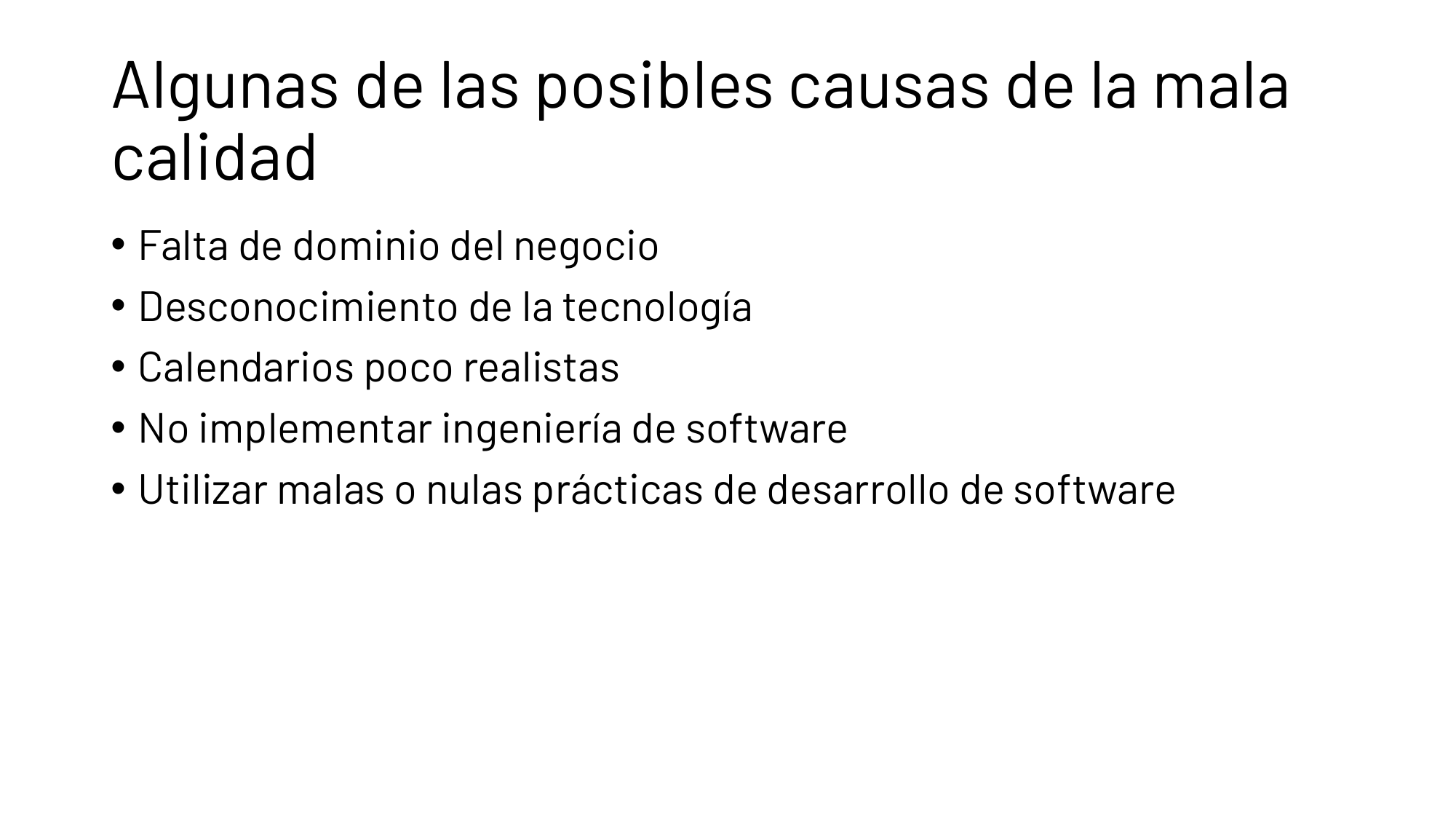

# Algunas de las posibles causas de la mala calidad
Falta de dominio del negocio
Desconocimiento de la tecnología
Calendarios poco realistas
No implementar ingeniería de software
Utilizar malas o nulas prácticas de desarrollo de software